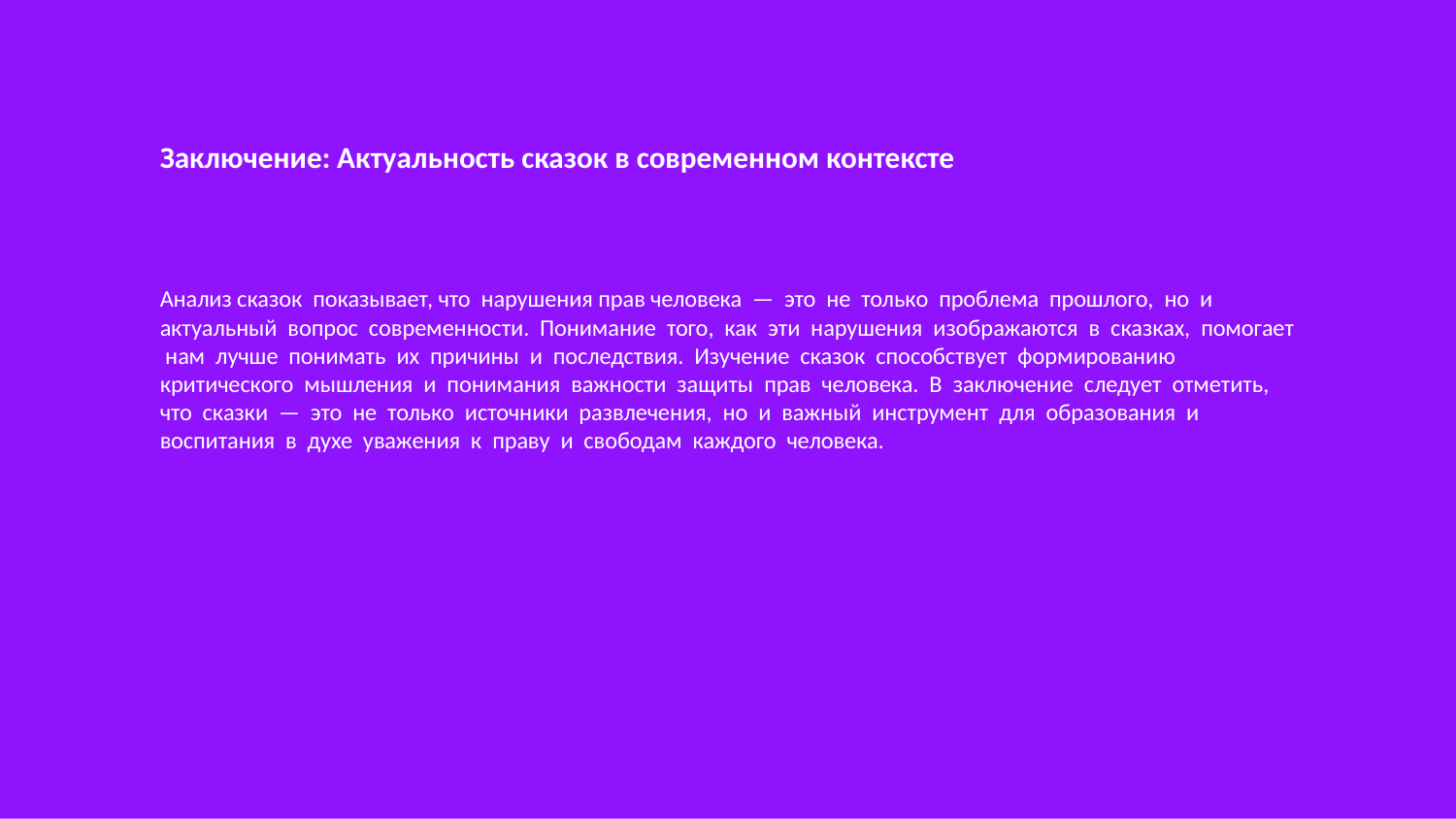

Заключение: Актуальность сказок в современном контексте
Анализ сказок  показывает, что  нарушения прав человека  —  это  не  только  проблема  прошлого,  но  и  актуальный  вопрос  современности.  Понимание  того,  как  эти  нарушения  изображаются  в  сказках,  помогает  нам  лучше  понимать  их  причины  и  последствия.  Изучение  сказок  способствует  формированию  критического  мышления  и  понимания  важности  защиты  прав  человека.  В  заключение  следует  отметить,  что  сказки  —  это  не  только  источники  развлечения,  но  и  важный  инструмент  для  образования  и  воспитания  в  духе  уважения  к  праву  и  свободам  каждого  человека.